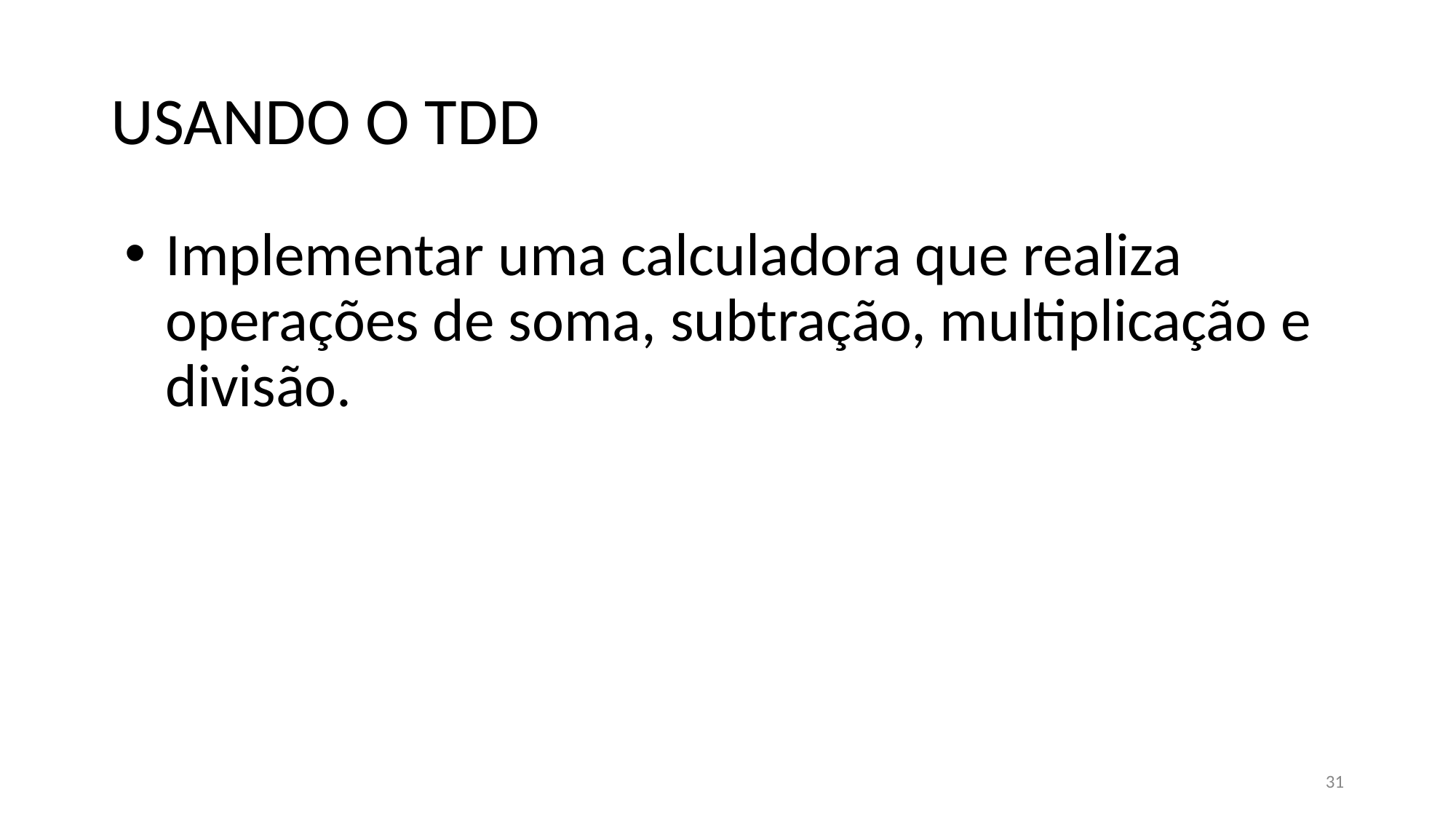

# USANDO O TDD
Implementar uma calculadora que realiza operações de soma, subtração, multiplicação e divisão.
31